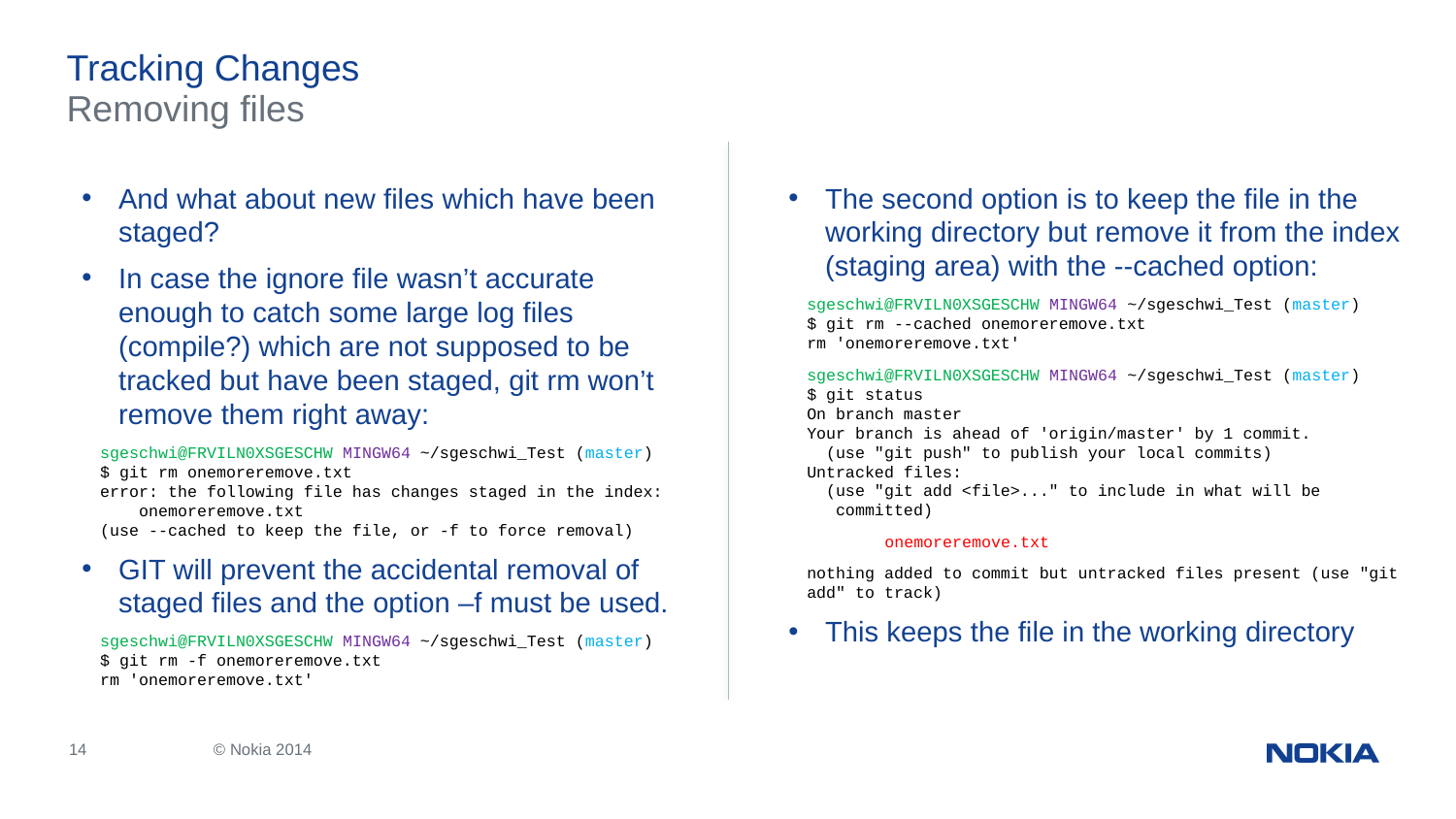

# Tracking Changes
Removing files
And what about new files which have been staged?
In case the ignore file wasn’t accurate enough to catch some large log files (compile?) which are not supposed to be tracked but have been staged, git rm won’t remove them right away:
sgeschwi@FRVILN0XSGESCHW MINGW64 ~/sgeschwi_Test (master)
$ git rm onemoreremove.txt
error: the following file has changes staged in the index:
    onemoreremove.txt
(use --cached to keep the file, or -f to force removal)
GIT will prevent the accidental removal of staged files and the option –f must be used.
sgeschwi@FRVILN0XSGESCHW MINGW64 ~/sgeschwi_Test (master)
$ git rm -f onemoreremove.txt
rm 'onemoreremove.txt'
The second option is to keep the file in the working directory but remove it from the index (staging area) with the --cached option:
sgeschwi@FRVILN0XSGESCHW MINGW64 ~/sgeschwi_Test (master)
$ git rm --cached onemoreremove.txt
rm 'onemoreremove.txt'
sgeschwi@FRVILN0XSGESCHW MINGW64 ~/sgeschwi_Test (master)
$ git status
On branch master
Your branch is ahead of 'origin/master' by 1 commit.
  (use "git push" to publish your local commits)
Untracked files:
  (use "git add <file>..." to include in what will be
   committed)
        onemoreremove.txt
nothing added to commit but untracked files present (use "git add" to track)
This keeps the file in the working directory